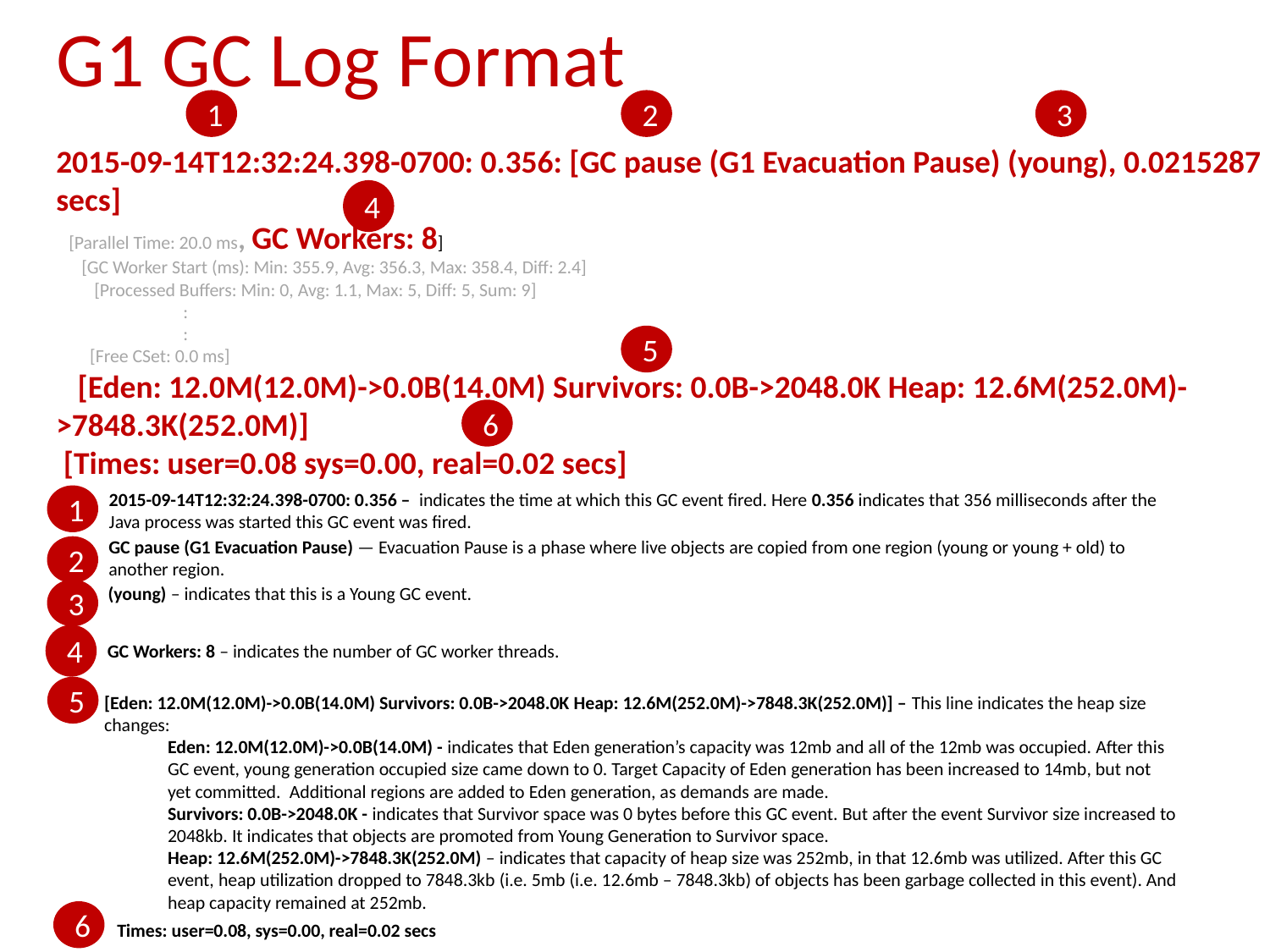

# G1 GC Log Format
1
2
3
2015-09-14T12:32:24.398-0700: 0.356: [GC pause (G1 Evacuation Pause) (young), 0.0215287 secs]
   [Parallel Time: 20.0 ms, GC Workers: 8]
      [GC Worker Start (ms): Min: 355.9, Avg: 356.3, Max: 358.4, Diff: 2.4]
         [Processed Buffers: Min: 0, Avg: 1.1, Max: 5, Diff: 5, Sum: 9]
	:
	:
        [Free CSet: 0.0 ms]
   [Eden: 12.0M(12.0M)->0.0B(14.0M) Survivors: 0.0B->2048.0K Heap: 12.6M(252.0M)->7848.3K(252.0M)]
 [Times: user=0.08 sys=0.00, real=0.02 secs]
4
5
6
2015-09-14T12:32:24.398-0700: 0.356 –  indicates the time at which this GC event fired. Here 0.356 indicates that 356 milliseconds after the Java process was started this GC event was fired.
1
GC pause (G1 Evacuation Pause) — Evacuation Pause is a phase where live objects are copied from one region (young or young + old) to another region.
2
(young) – indicates that this is a Young GC event.
3
4
GC Workers: 8 – indicates the number of GC worker threads.
5
[Eden: 12.0M(12.0M)->0.0B(14.0M) Survivors: 0.0B->2048.0K Heap: 12.6M(252.0M)->7848.3K(252.0M)] – This line indicates the heap size changes:
Eden: 12.0M(12.0M)->0.0B(14.0M) - indicates that Eden generation’s capacity was 12mb and all of the 12mb was occupied. After this GC event, young generation occupied size came down to 0. Target Capacity of Eden generation has been increased to 14mb, but not yet committed.  Additional regions are added to Eden generation, as demands are made.
Survivors: 0.0B->2048.0K - indicates that Survivor space was 0 bytes before this GC event. But after the event Survivor size increased to 2048kb. It indicates that objects are promoted from Young Generation to Survivor space.
Heap: 12.6M(252.0M)->7848.3K(252.0M) – indicates that capacity of heap size was 252mb, in that 12.6mb was utilized. After this GC event, heap utilization dropped to 7848.3kb (i.e. 5mb (i.e. 12.6mb – 7848.3kb) of objects has been garbage collected in this event). And heap capacity remained at 252mb.
6
Times: user=0.08, sys=0.00, real=0.02 secs